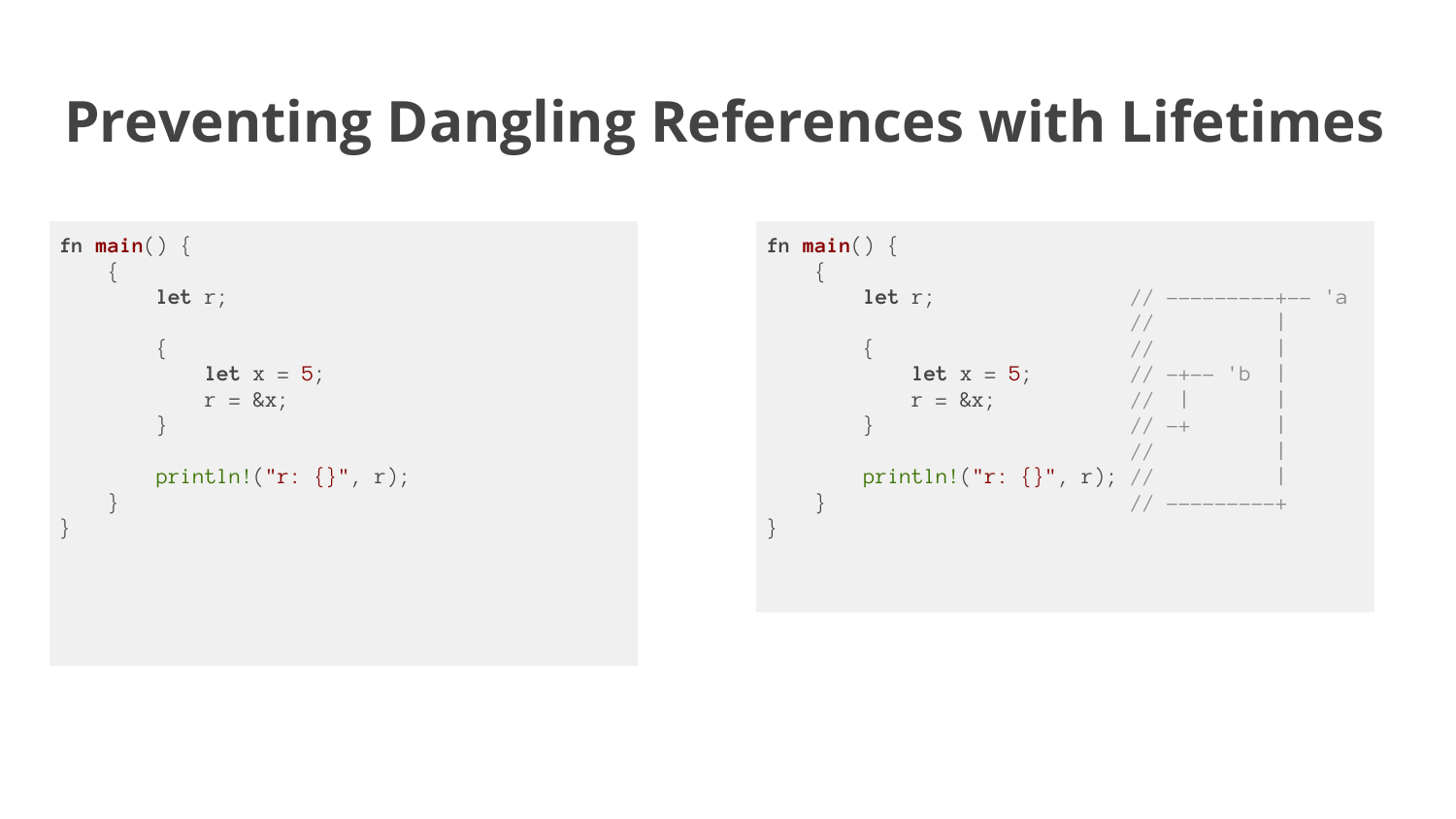

# Preventing Dangling References with Lifetimes
| { let x = 5; // ----------+-- 'b // | let r = &x; // --+-- 'a | // | | println!("r: {}", r); // | | // --+ | } // ----------+ |
| --- |
| fn main() { { let r; { let x = 5; r = &x; } println!("r: {}", r); } } |
| --- |
| fn main() { { let r; // ---------+-- 'a // | { // | let x = 5; // -+-- 'b | r = &x; // | | } // -+ | // | println!("r: {}", r); // | } // ---------+ } |
| --- |